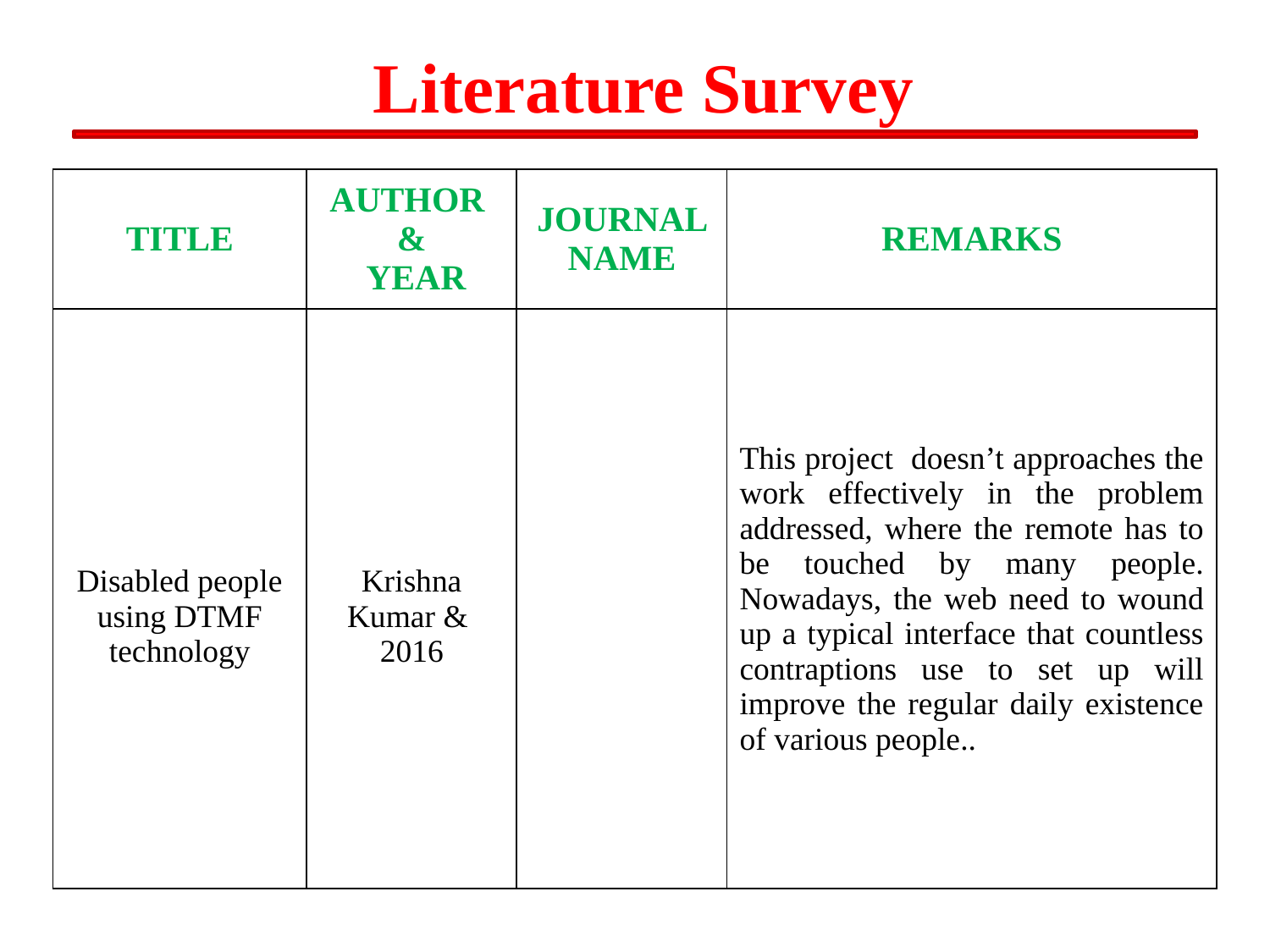

# Literature Survey

| TITLE | AUTHOR & YEAR | JOURNAL NAME | REMARKS |
| --- | --- | --- | --- |
| Disabled people using DTMF technology | Krishna Kumar & 2016 |  | This project doesn’t approaches the work effectively in the problem addressed, where the remote has to be touched by many people. Nowadays, the web need to wound up a typical interface that countless contraptions use to set up will improve the regular daily existence of various people.. |